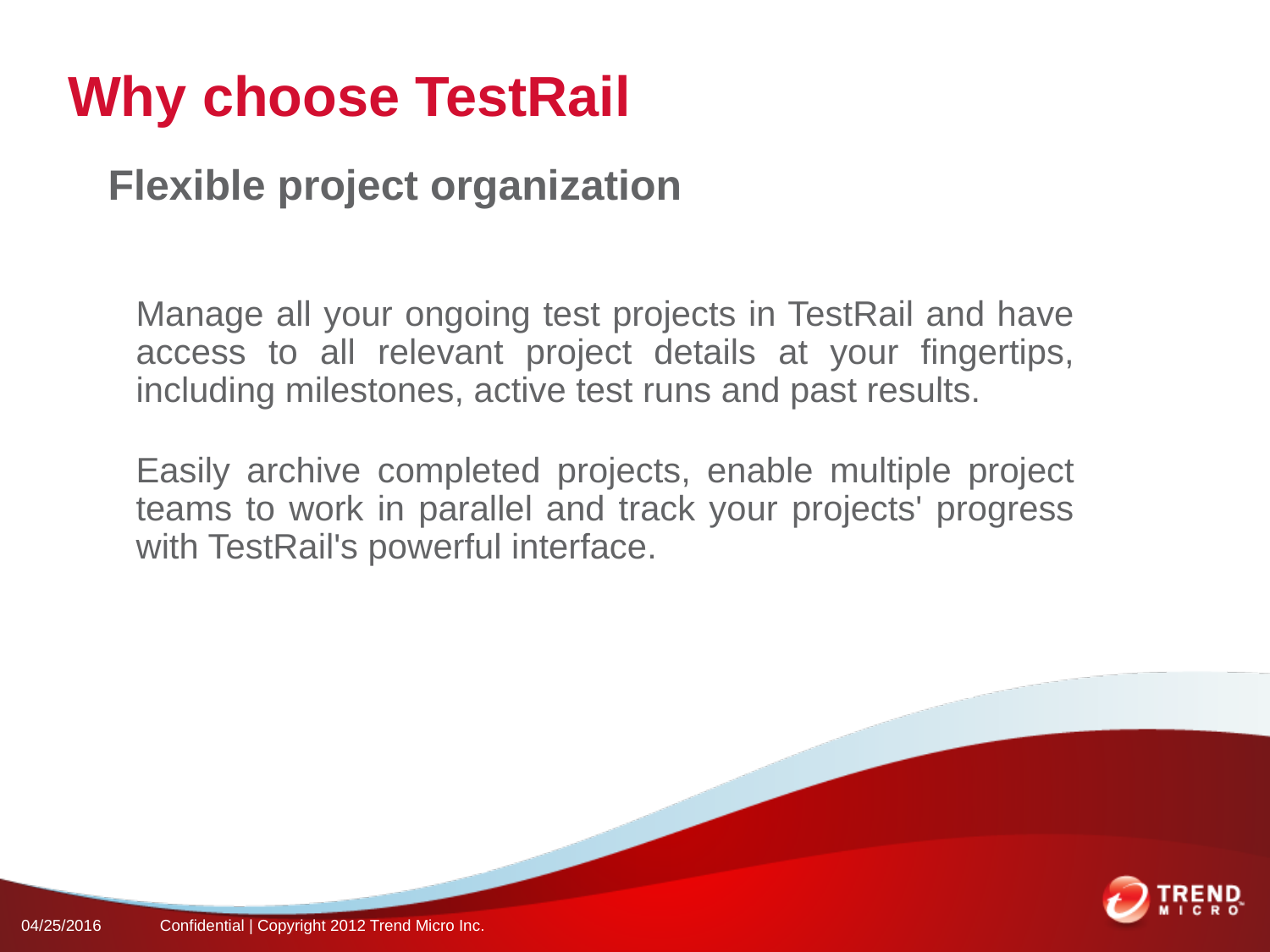

# Why choose TestRail
Flexible project organization
Manage all your ongoing test projects in TestRail and have access to all relevant project details at your fingertips, including milestones, active test runs and past results.
Easily archive completed projects, enable multiple project teams to work in parallel and track your projects' progress with TestRail's powerful interface.
04/25/2016

Confidential | Copyright 2012 Trend Micro Inc.